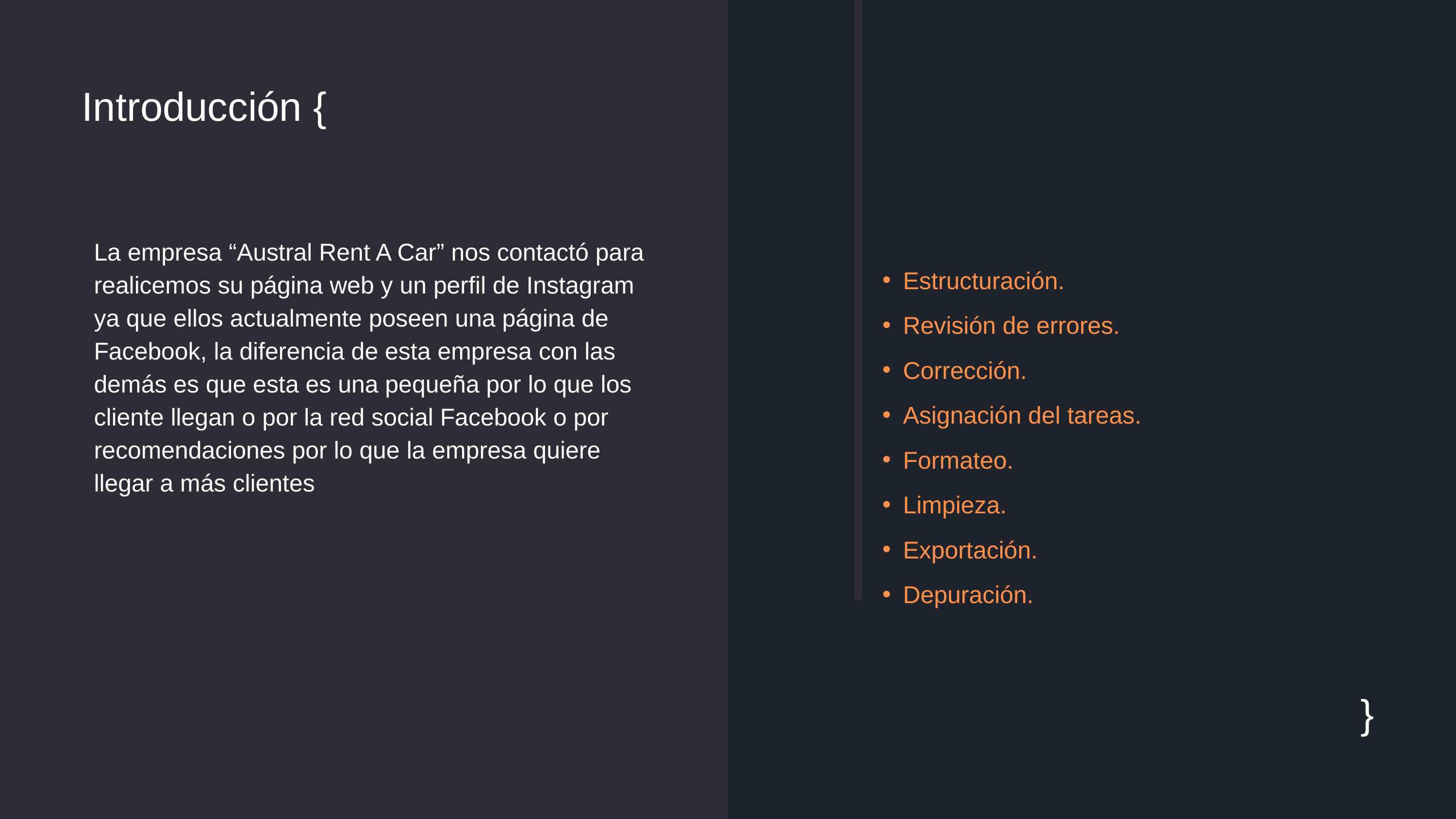

Introducción {
La empresa “Austral Rent A Car” nos contactó para realicemos su página web y un perfil de Instagram ya que ellos actualmente poseen una página de Facebook, la diferencia de esta empresa con las demás es que esta es una pequeña por lo que los cliente llegan o por la red social Facebook o por recomendaciones por lo que la empresa quiere llegar a más clientes

Estructuración.
Revisión de errores.
Corrección.
Asignación del tareas.
Formateo.
Limpieza.
Exportación.
Depuración.

}